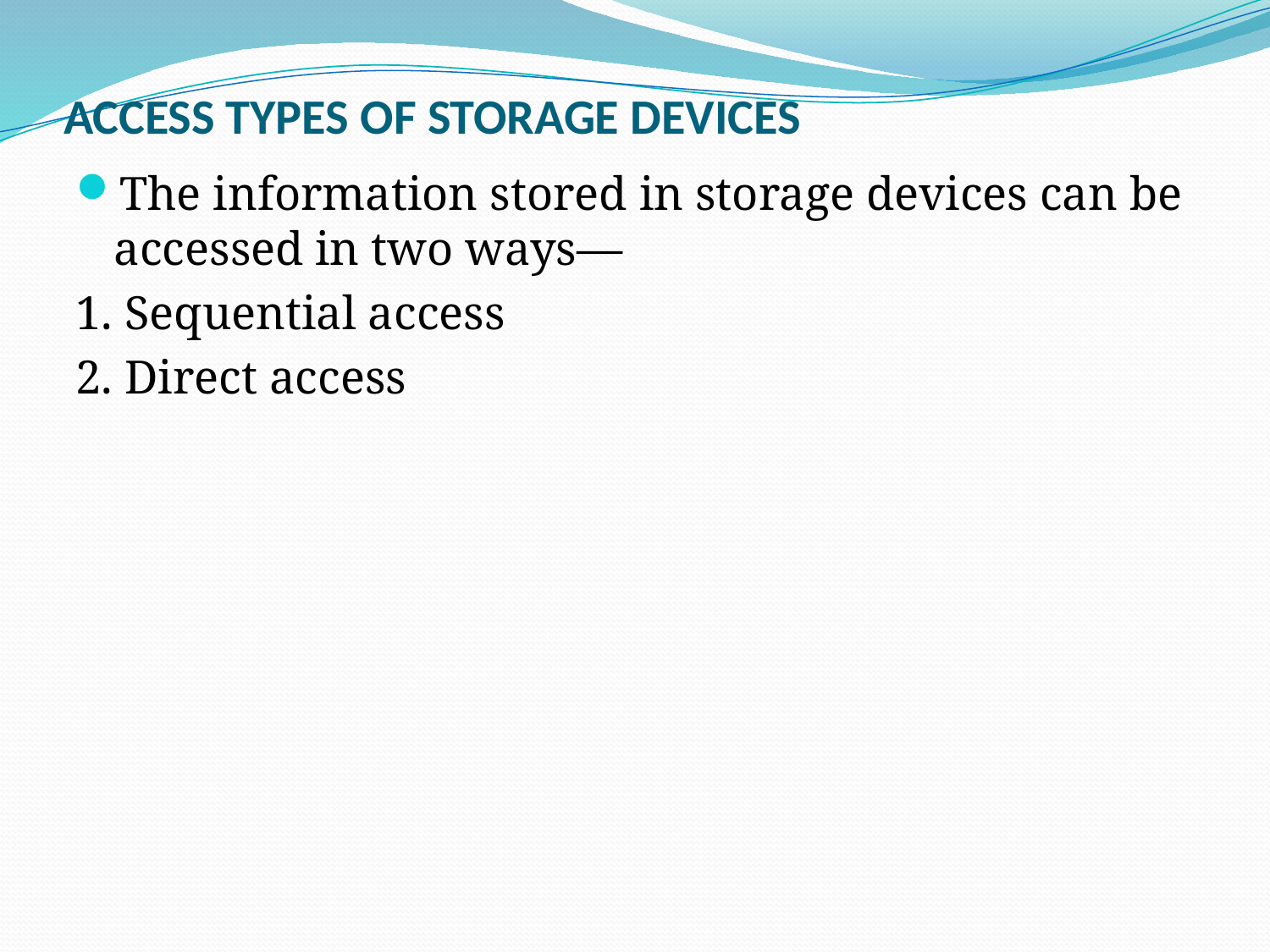

# ACCESS TYPES OF STORAGE DEVICES
The information stored in storage devices can be accessed in two ways—
1. Sequential access
2. Direct access